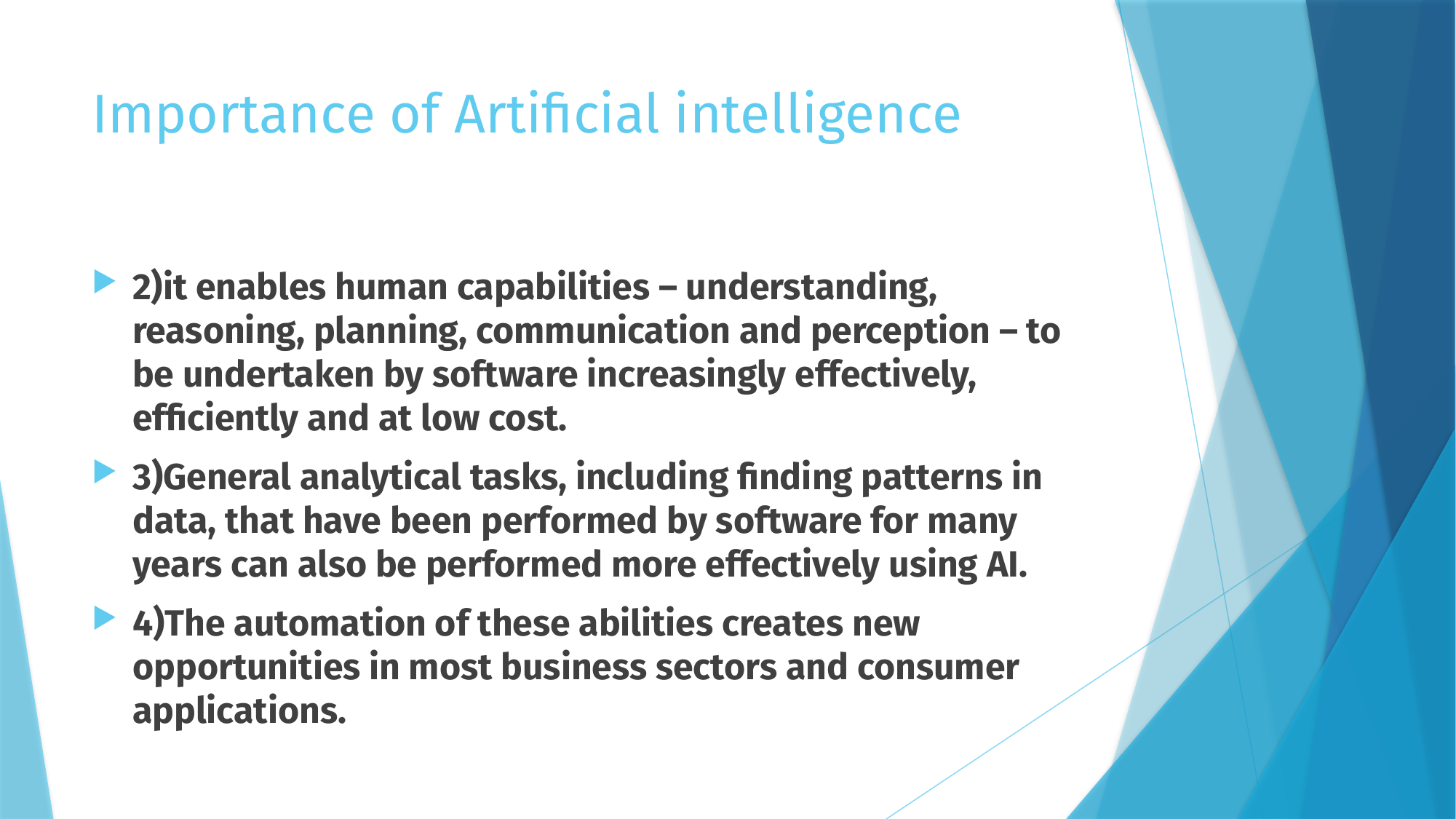

# Importance of Artificial intelligence
2)it enables human capabilities – understanding, reasoning, planning, communication and perception – to be undertaken by software increasingly effectively, efficiently and at low cost.
3)General analytical tasks, including finding patterns in data, that have been performed by software for many years can also be performed more effectively using AI.
4)The automation of these abilities creates new opportunities in most business sectors and consumer applications.